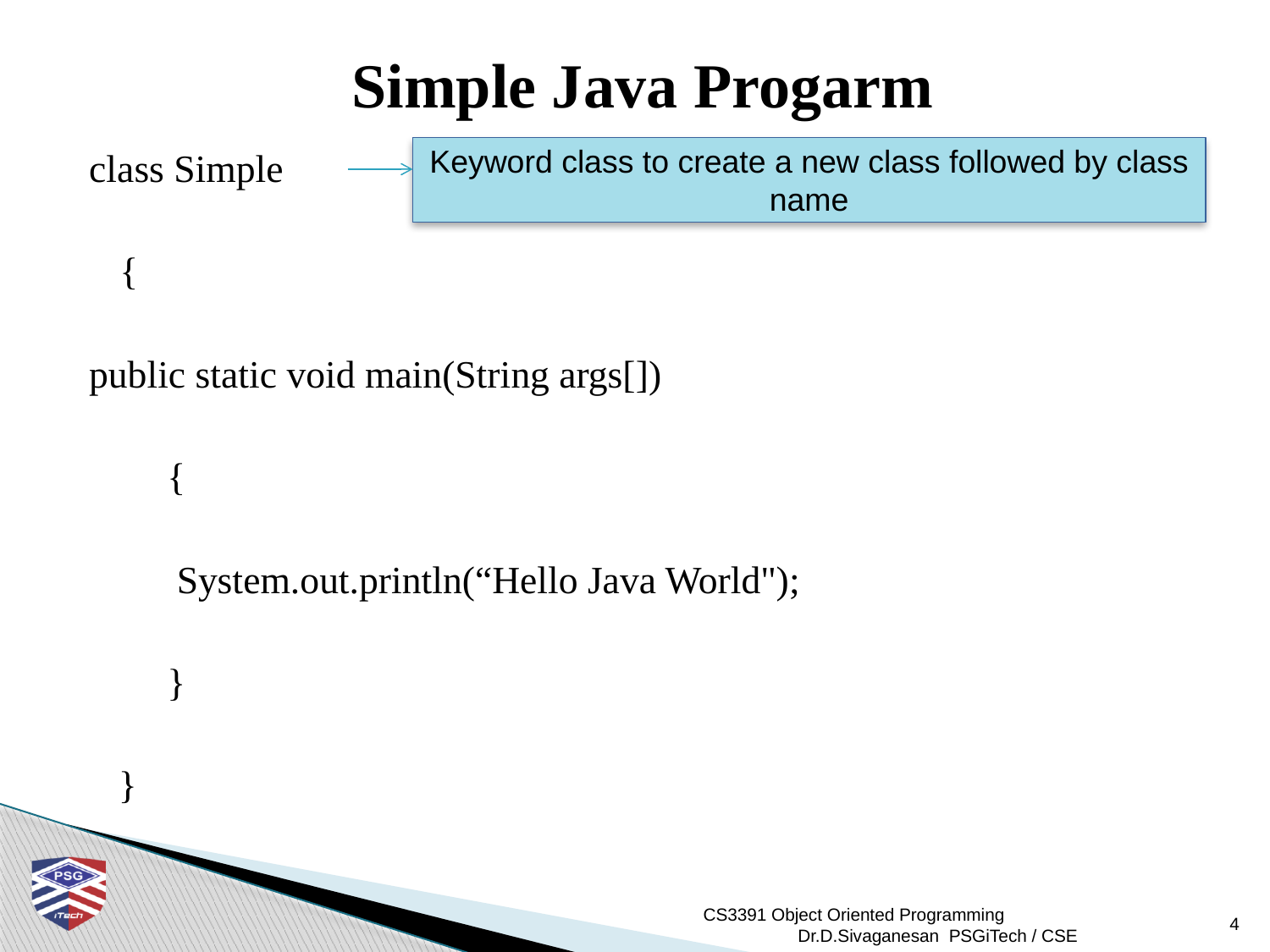

# Simple Java Progarm
class Simple

	{

public static void main(String args[])

        {

         System.out.println(“Hello Java World");

        }

   }

Keyword class to create a new class followed by class name
CS3391 Object Oriented Programming                Dr.D.Sivaganesan  PSGiTech / CSE
4